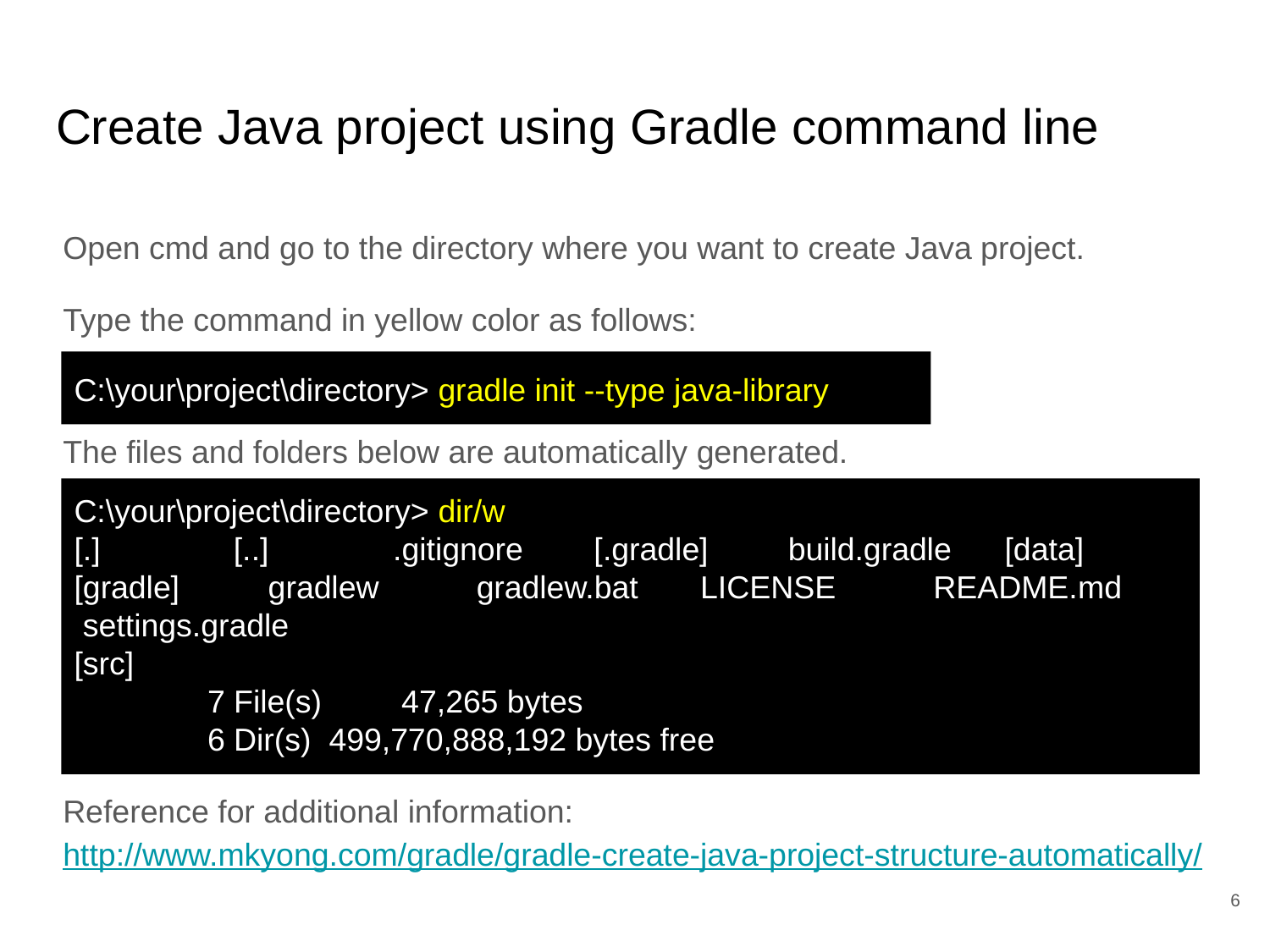

# Create Java project using Gradle command line
Open cmd and go to the directory where you want to create Java project.
Type the command in yellow color as follows:
The files and folders below are automatically generated.

Reference for additional information: http://www.mkyong.com/gradle/gradle-create-java-project-structure-automatically/

C:\your\project\directory> gradle init --type java-library

C:\your\project\directory> dir/w
[.]               [..]              .gitignore        [.gradle]         build.gradle      [data]
[gradle]          gradlew           gradlew.bat       LICENSE           README.md         settings.gradle
[src]
               7 File(s)         47,265 bytes
               6 Dir(s)  499,770,888,192 bytes free

6